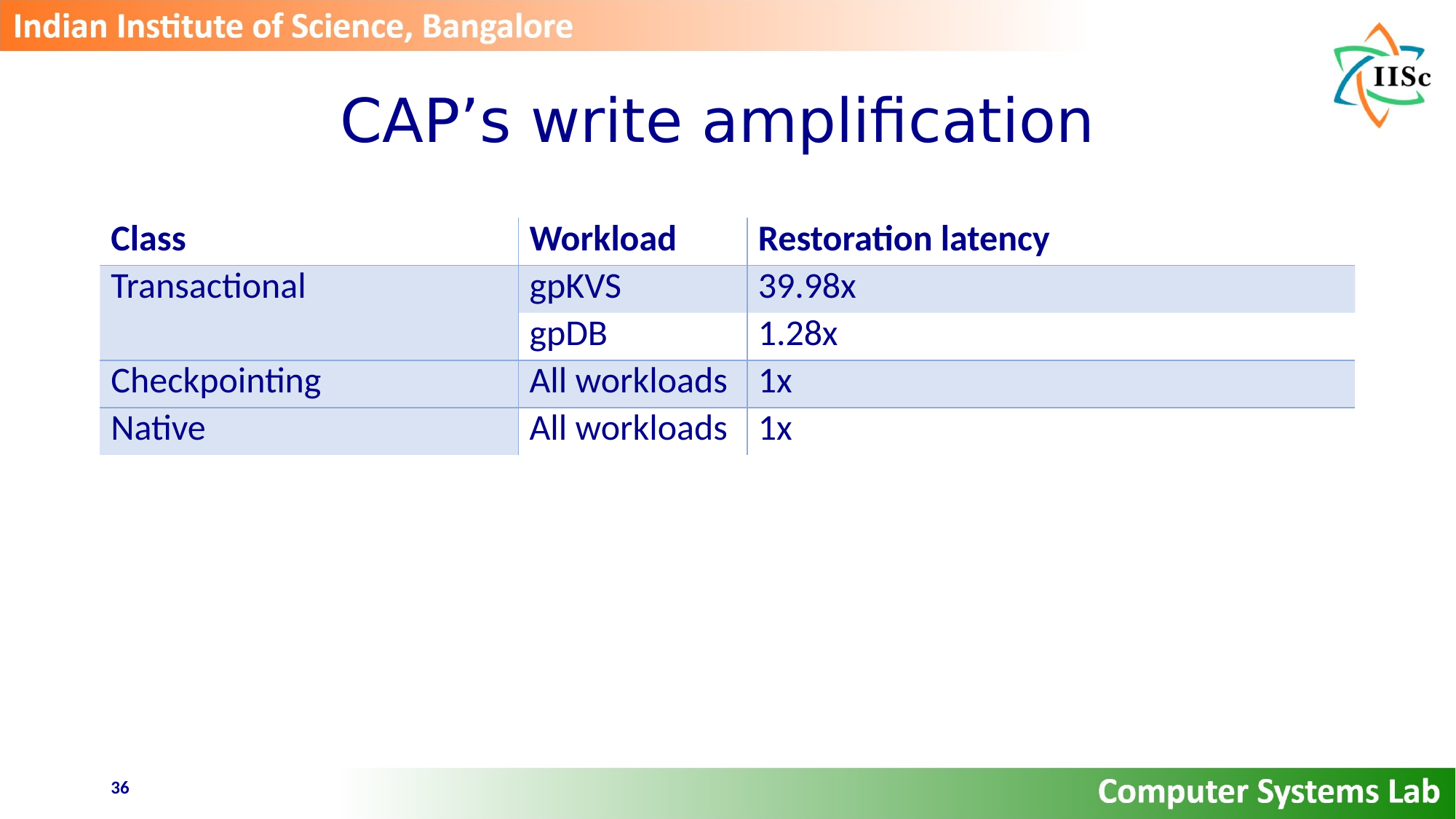

# CAP’s write amplification
| Class | Workload | Restoration latency |
| --- | --- | --- |
| Transactional | gpKVS | 39.98x |
|  | gpDB | 1.28x |
| Checkpointing | All workloads | 1x |
| Native | All workloads | 1x |
36